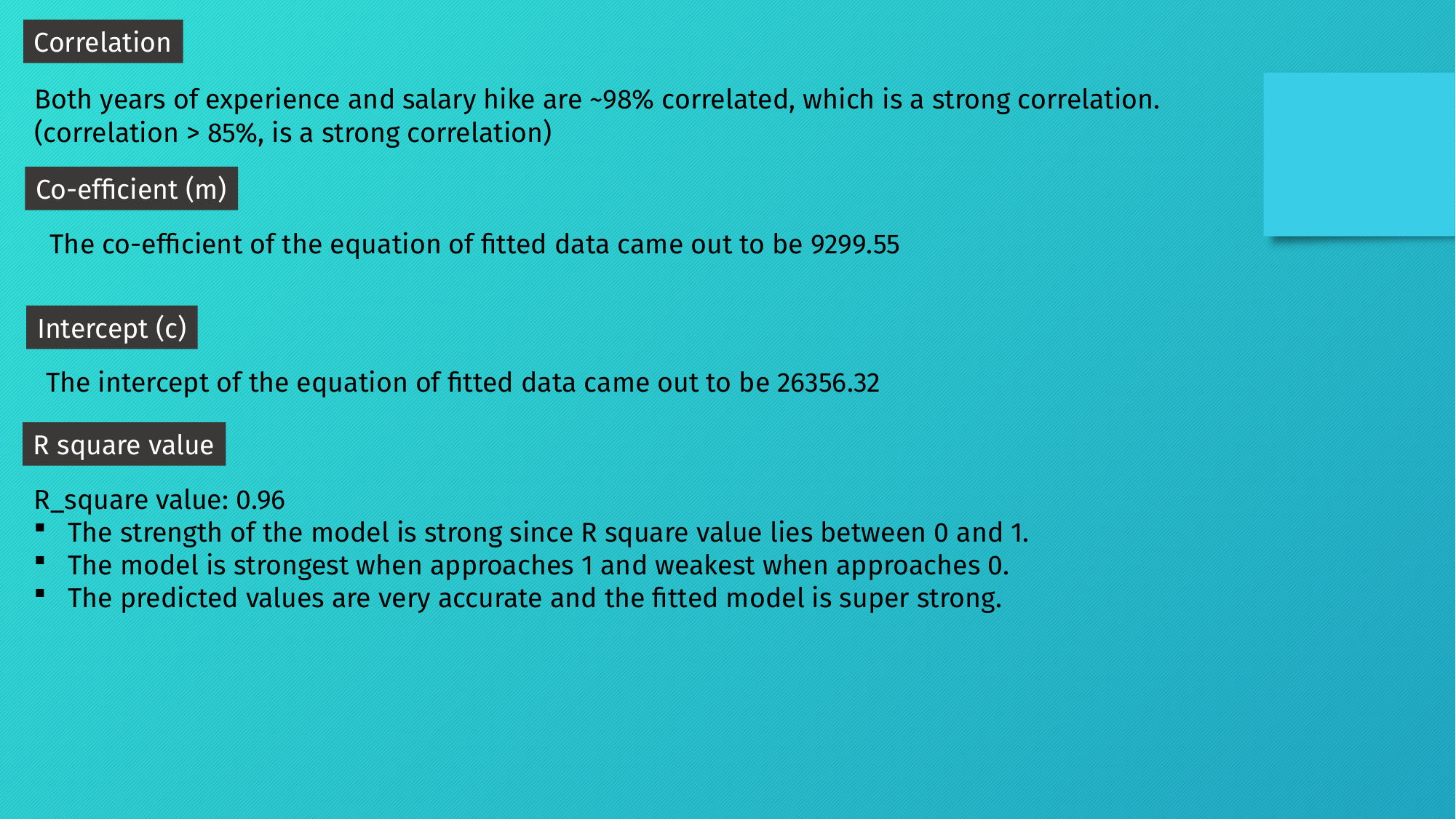

Correlation
Both years of experience and salary hike are ~98% correlated, which is a strong correlation.
(correlation > 85%, is a strong correlation)
Co-efficient (m)
The co-efficient of the equation of fitted data came out to be 9299.55
Intercept (c)
The intercept of the equation of fitted data came out to be 26356.32
R square value
R_square value: 0.96
The strength of the model is strong since R square value lies between 0 and 1.
The model is strongest when approaches 1 and weakest when approaches 0.
The predicted values are very accurate and the fitted model is super strong.